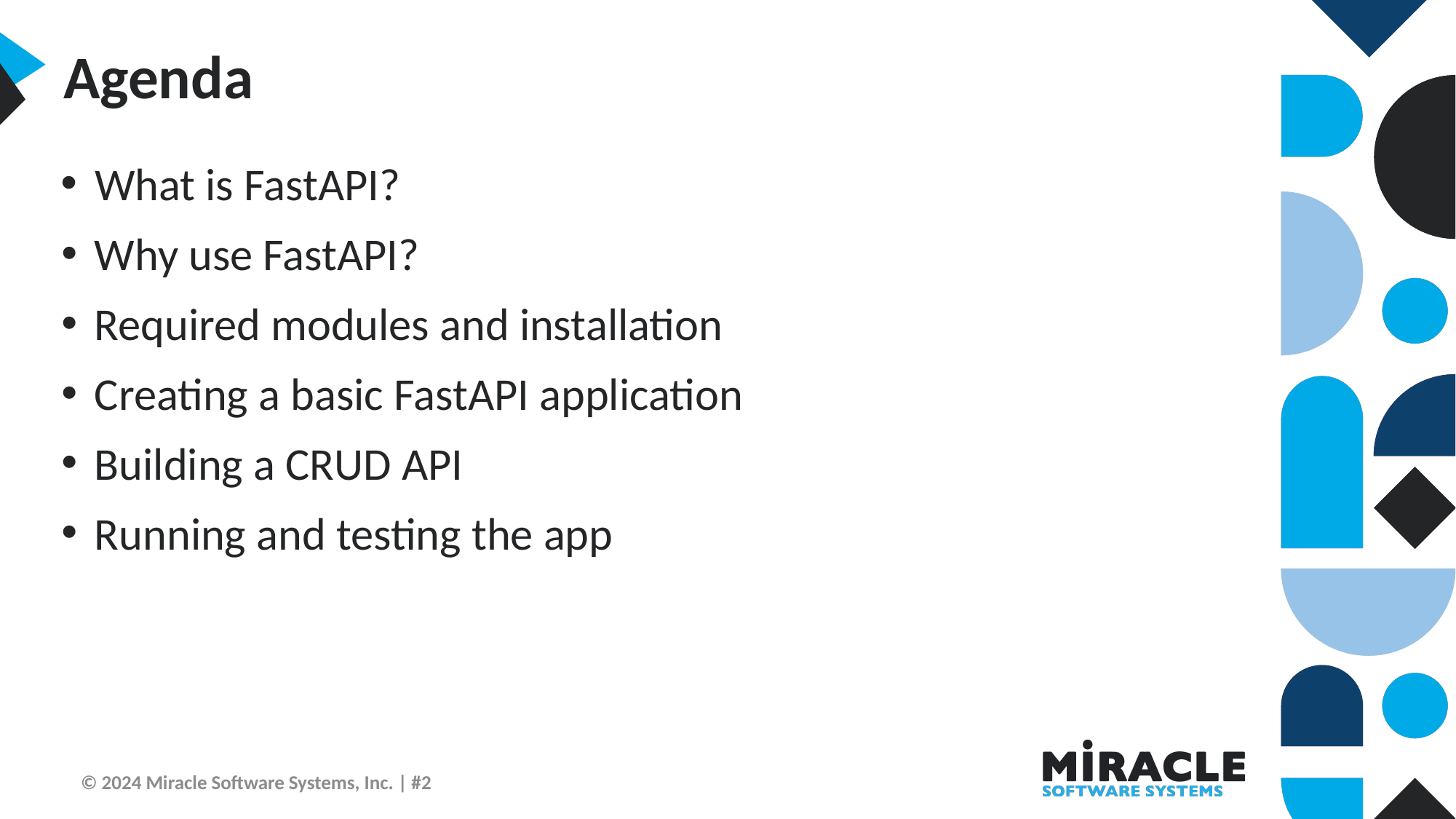

What is FastAPI?
 Why use FastAPI?
 Required modules and installation
 Creating a basic FastAPI application
 Building a CRUD API
 Running and testing the app